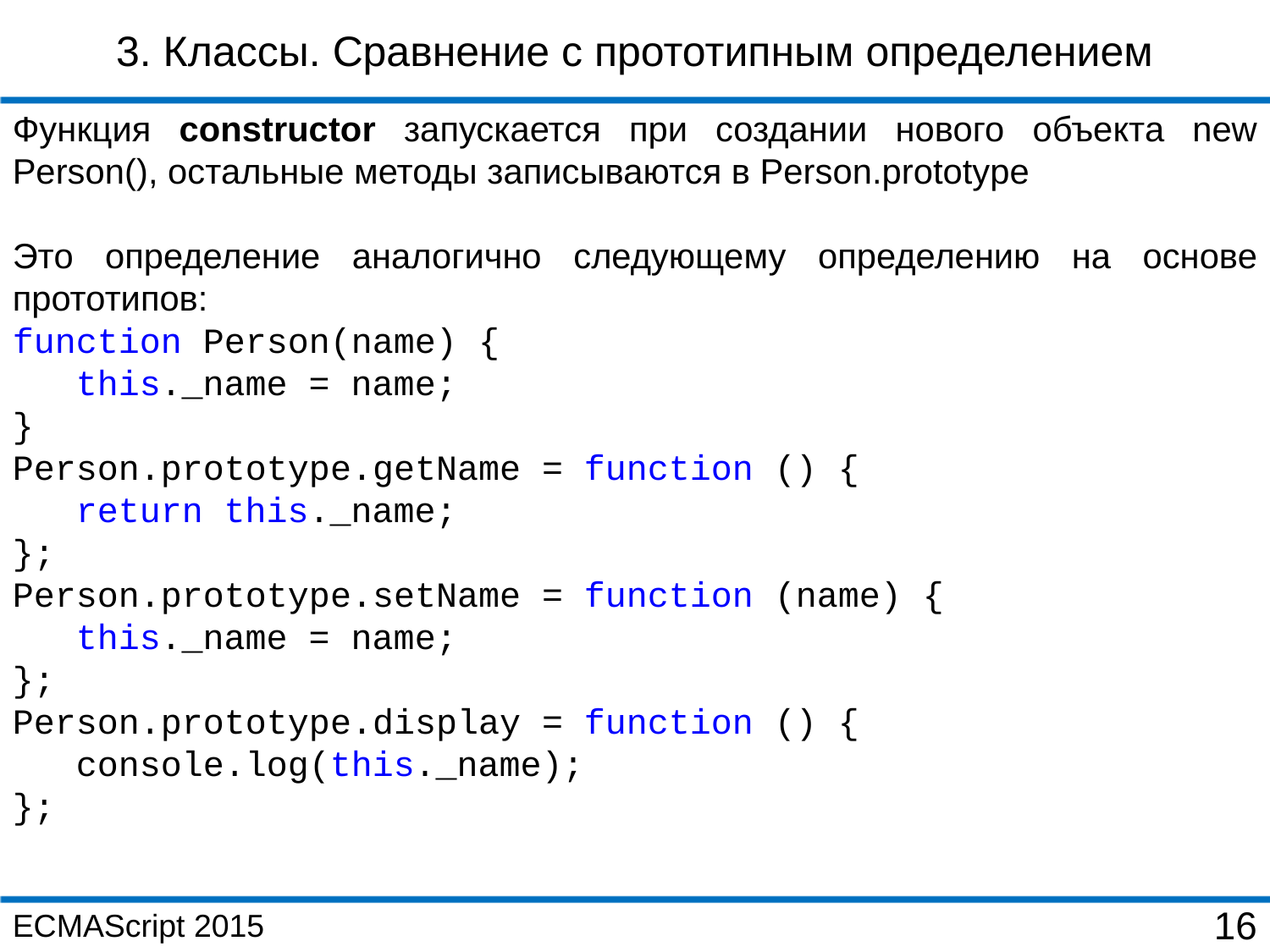

3. Классы. Сравнение с прототипным определением
Функция constructor запускается при создании нового объекта new Person(), остальные методы записываются в Person.prototype

Это определение аналогично следующему определению на основе прототипов:
function Person(name) {
   this._name = name;
}
Person.prototype.getName = function () {
   return this._name;
};
Person.prototype.setName = function (name) {
   this._name = name;
};
Person.prototype.display = function () {
   console.log(this._name);
};
ECMAScript 2015
16